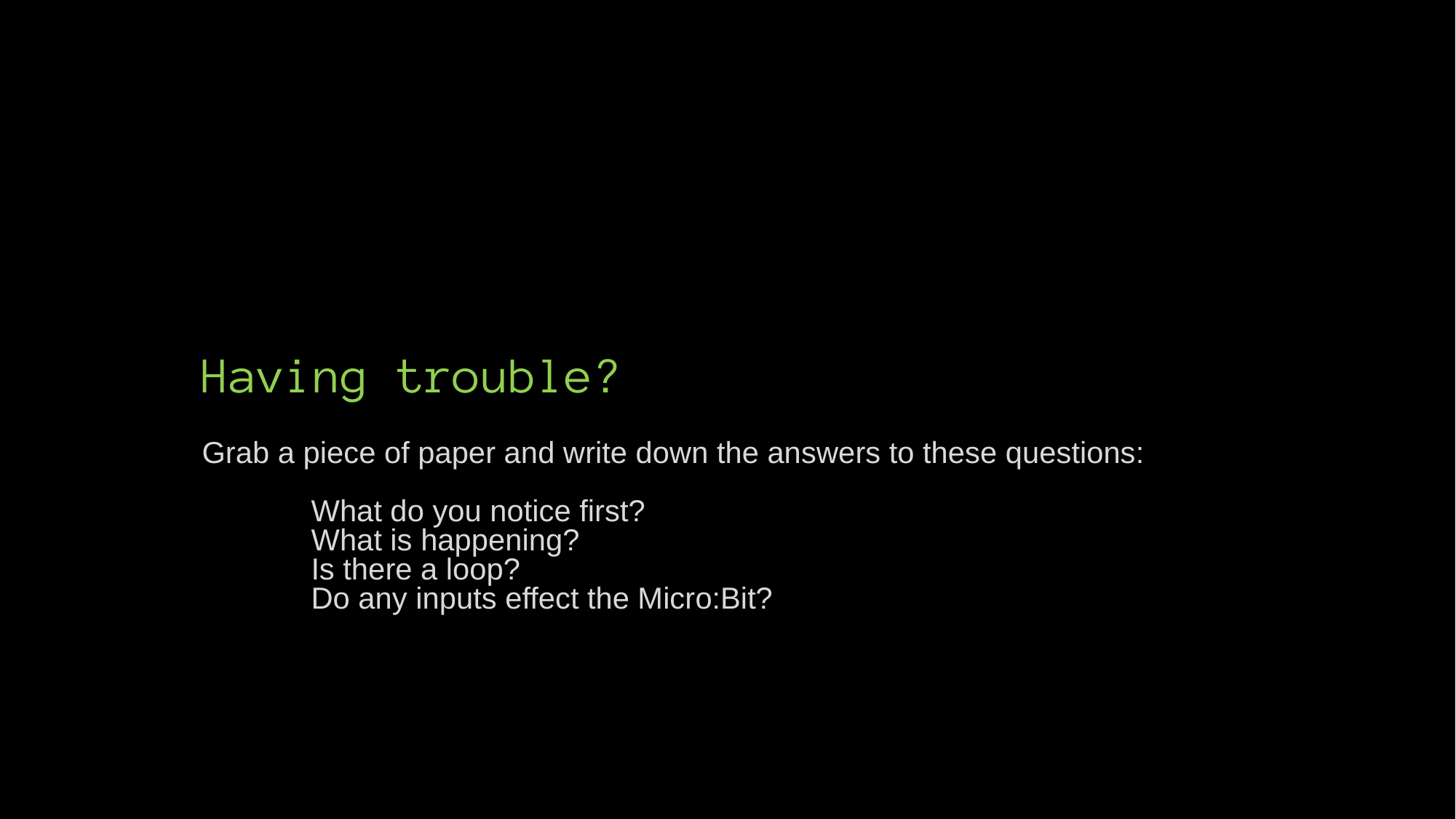

# Having trouble?
Grab a piece of paper and write down the answers to these questions:

	What do you notice first?
	What is happening?
	Is there a loop?
	Do any inputs effect the Micro:Bit?